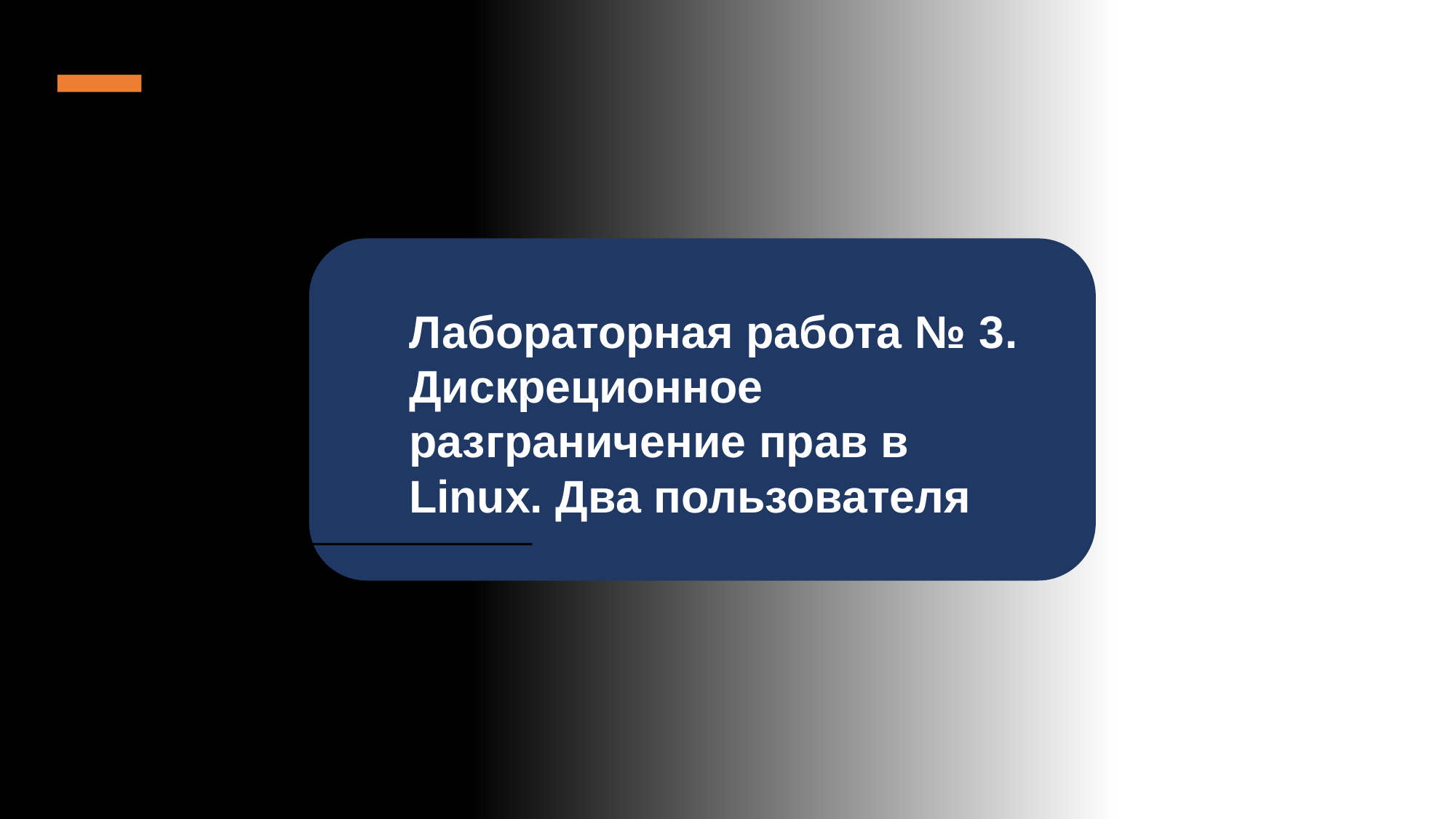

Лабораторная работа № 3.
Дискреционное
разграничение прав в Linux. Два пользователя